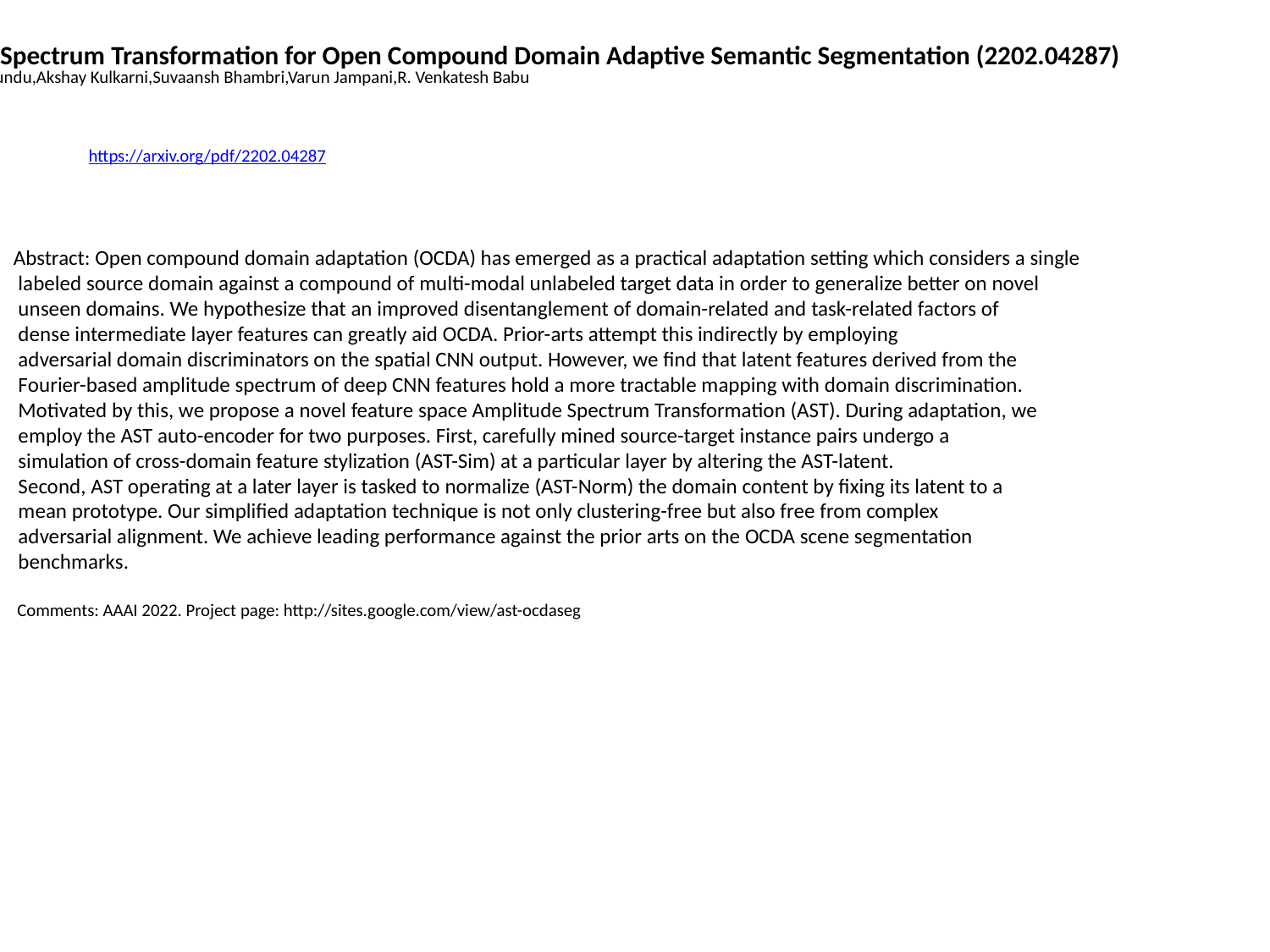

Amplitude Spectrum Transformation for Open Compound Domain Adaptive Semantic Segmentation (2202.04287)
Jogendra Nath Kundu,Akshay Kulkarni,Suvaansh Bhambri,Varun Jampani,R. Venkatesh Babu

https://arxiv.org/pdf/2202.04287

Abstract: Open compound domain adaptation (OCDA) has emerged as a practical adaptation setting which considers a single
 labeled source domain against a compound of multi-modal unlabeled target data in order to generalize better on novel
 unseen domains. We hypothesize that an improved disentanglement of domain-related and task-related factors of
 dense intermediate layer features can greatly aid OCDA. Prior-arts attempt this indirectly by employing
 adversarial domain discriminators on the spatial CNN output. However, we find that latent features derived from the
 Fourier-based amplitude spectrum of deep CNN features hold a more tractable mapping with domain discrimination.
 Motivated by this, we propose a novel feature space Amplitude Spectrum Transformation (AST). During adaptation, we
 employ the AST auto-encoder for two purposes. First, carefully mined source-target instance pairs undergo a
 simulation of cross-domain feature stylization (AST-Sim) at a particular layer by altering the AST-latent.
 Second, AST operating at a later layer is tasked to normalize (AST-Norm) the domain content by fixing its latent to a
 mean prototype. Our simplified adaptation technique is not only clustering-free but also free from complex
 adversarial alignment. We achieve leading performance against the prior arts on the OCDA scene segmentation
 benchmarks.
 Comments: AAAI 2022. Project page: http://sites.google.com/view/ast-ocdaseg